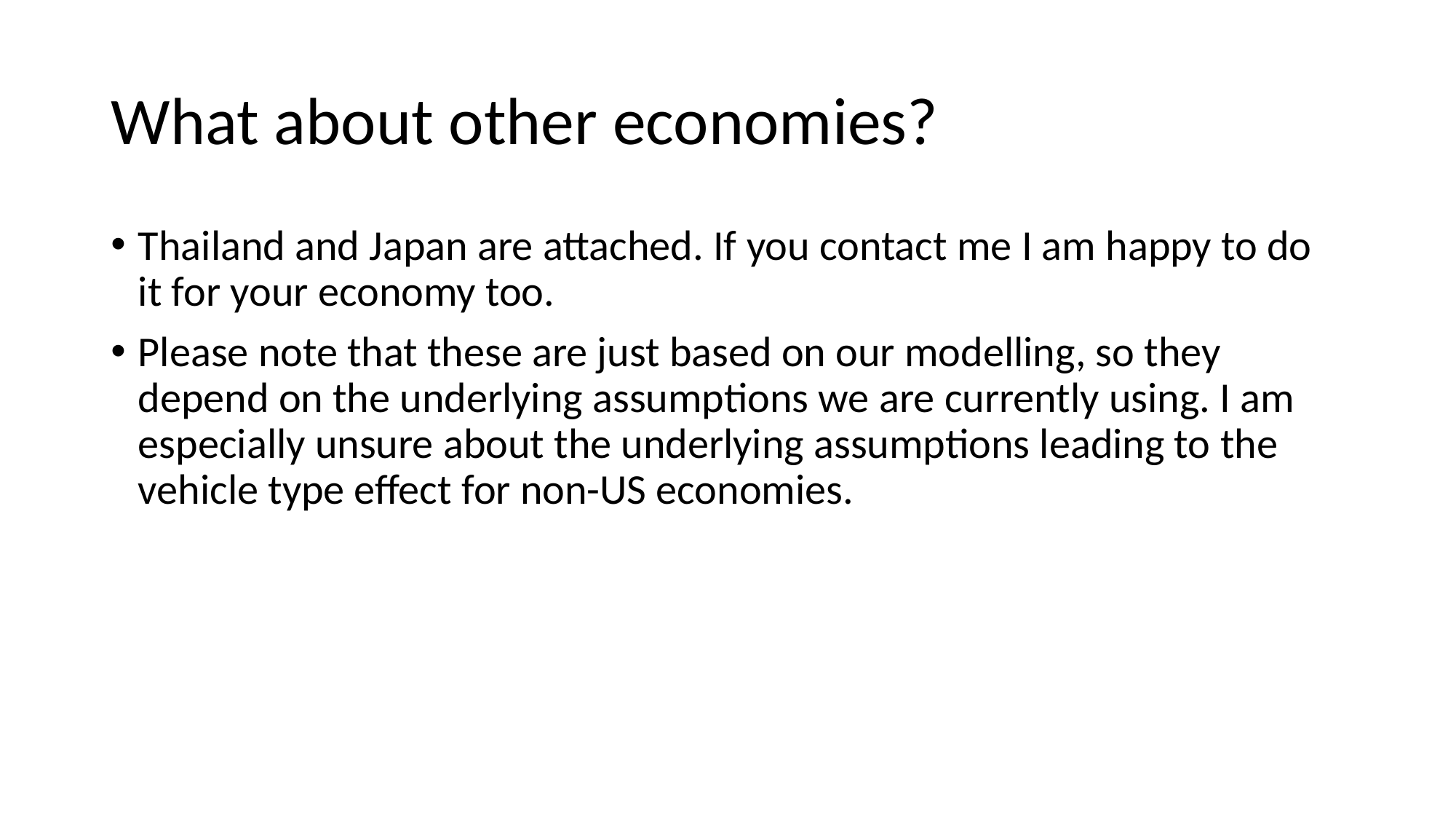

# What about other economies?
Thailand and Japan are attached. If you contact me I am happy to do it for your economy too.
Please note that these are just based on our modelling, so they depend on the underlying assumptions we are currently using. I am especially unsure about the underlying assumptions leading to the vehicle type effect for non-US economies.